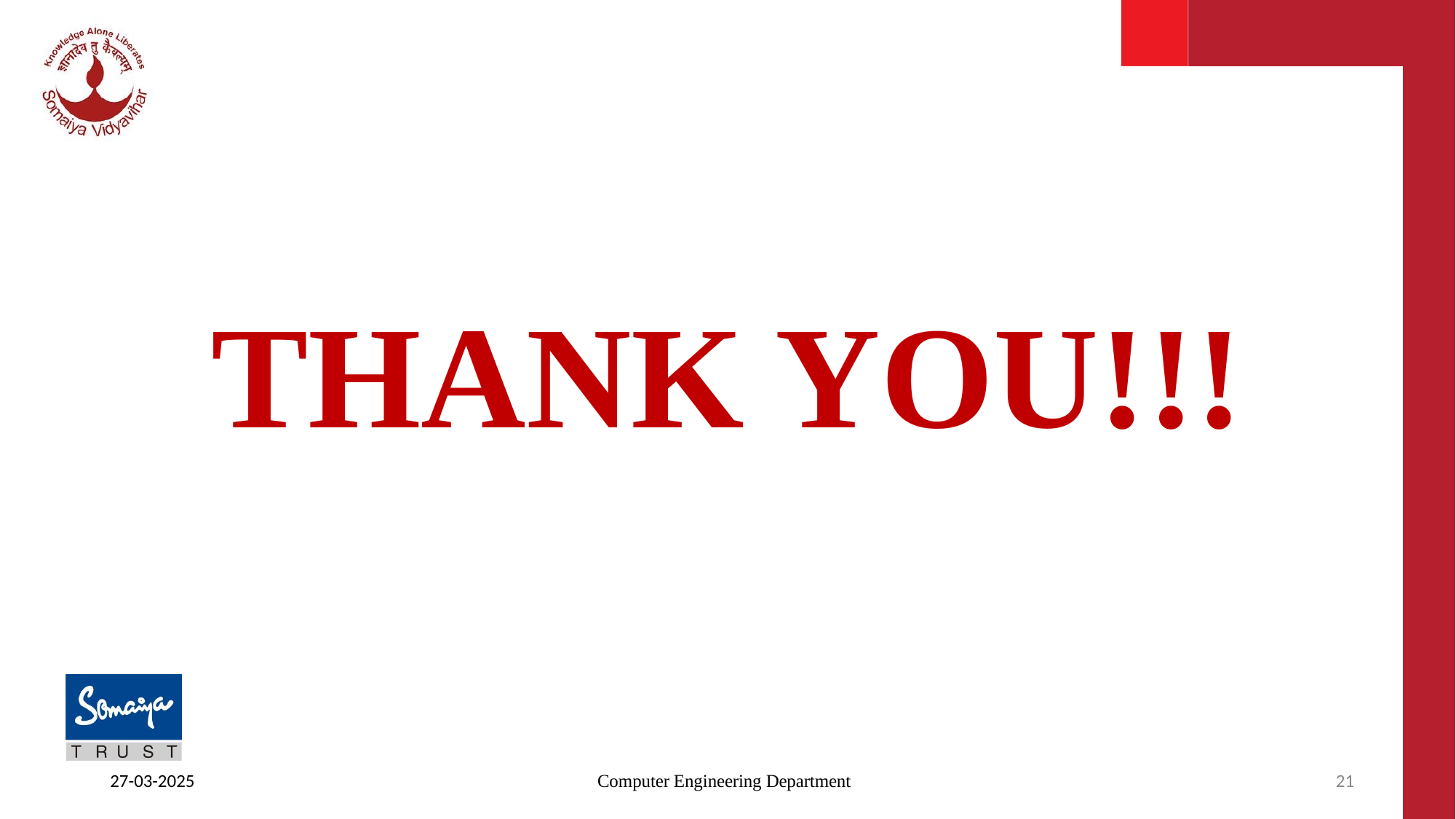

# THANK YOU!!!
27-03-2025
Computer Engineering Department
21